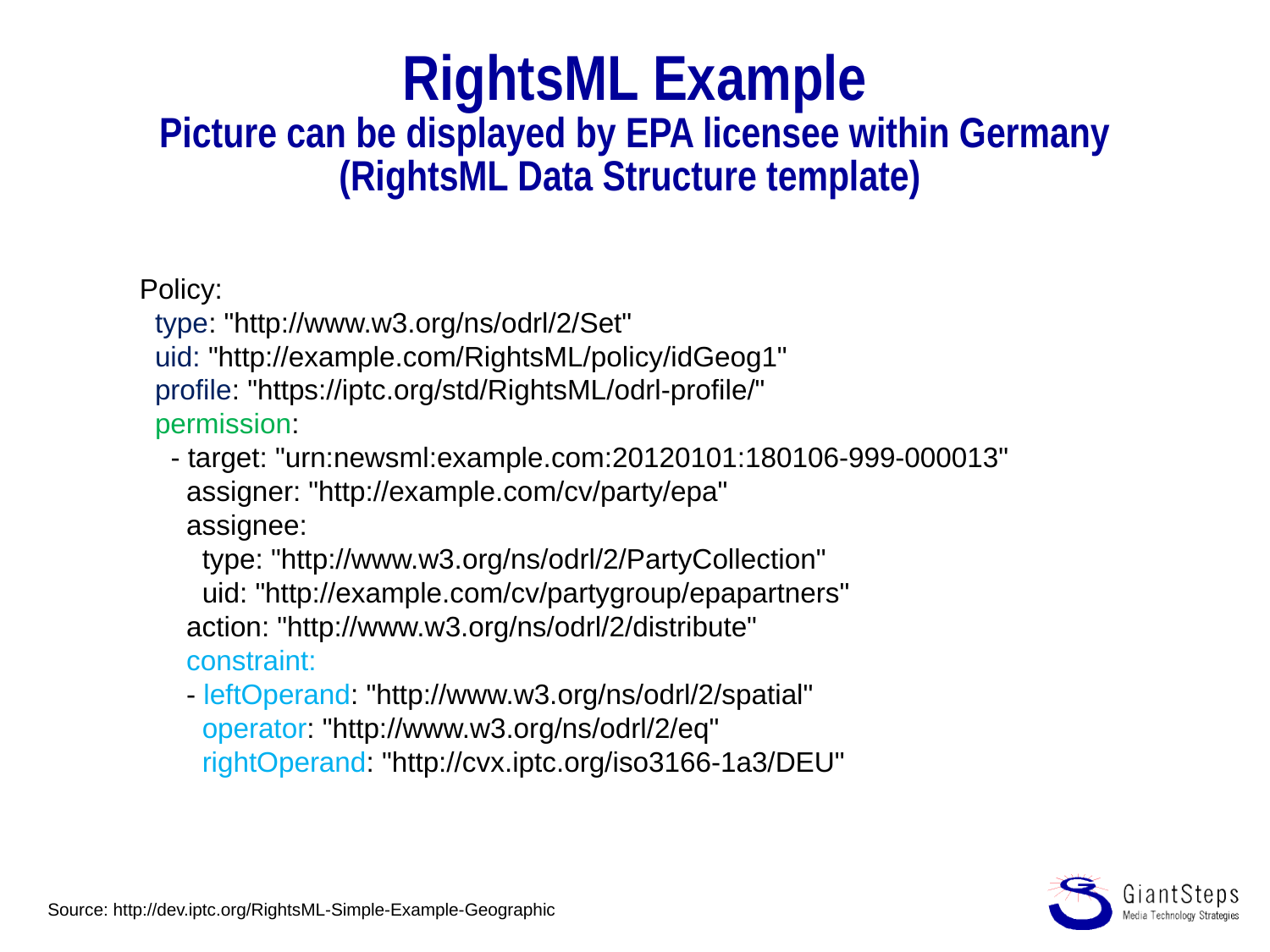

# RightsML Example Picture can be displayed by EPA licensee within Germany (RightsML Data Structure template)
Policy:
  type: "http://www.w3.org/ns/odrl/2/Set"
  uid: "http://example.com/RightsML/policy/idGeog1"
  profile: "https://iptc.org/std/RightsML/odrl-profile/"
  permission:
    - target: "urn:newsml:example.com:20120101:180106-999-000013"
      assigner: "http://example.com/cv/party/epa"
      assignee:
        type: "http://www.w3.org/ns/odrl/2/PartyCollection"
        uid: "http://example.com/cv/partygroup/epapartners"
      action: "http://www.w3.org/ns/odrl/2/distribute"
      constraint:
      - leftOperand: "http://www.w3.org/ns/odrl/2/spatial"
        operator: "http://www.w3.org/ns/odrl/2/eq"
        rightOperand: "http://cvx.iptc.org/iso3166-1a3/DEU"
Source: http://dev.iptc.org/RightsML-Simple-Example-Geographic